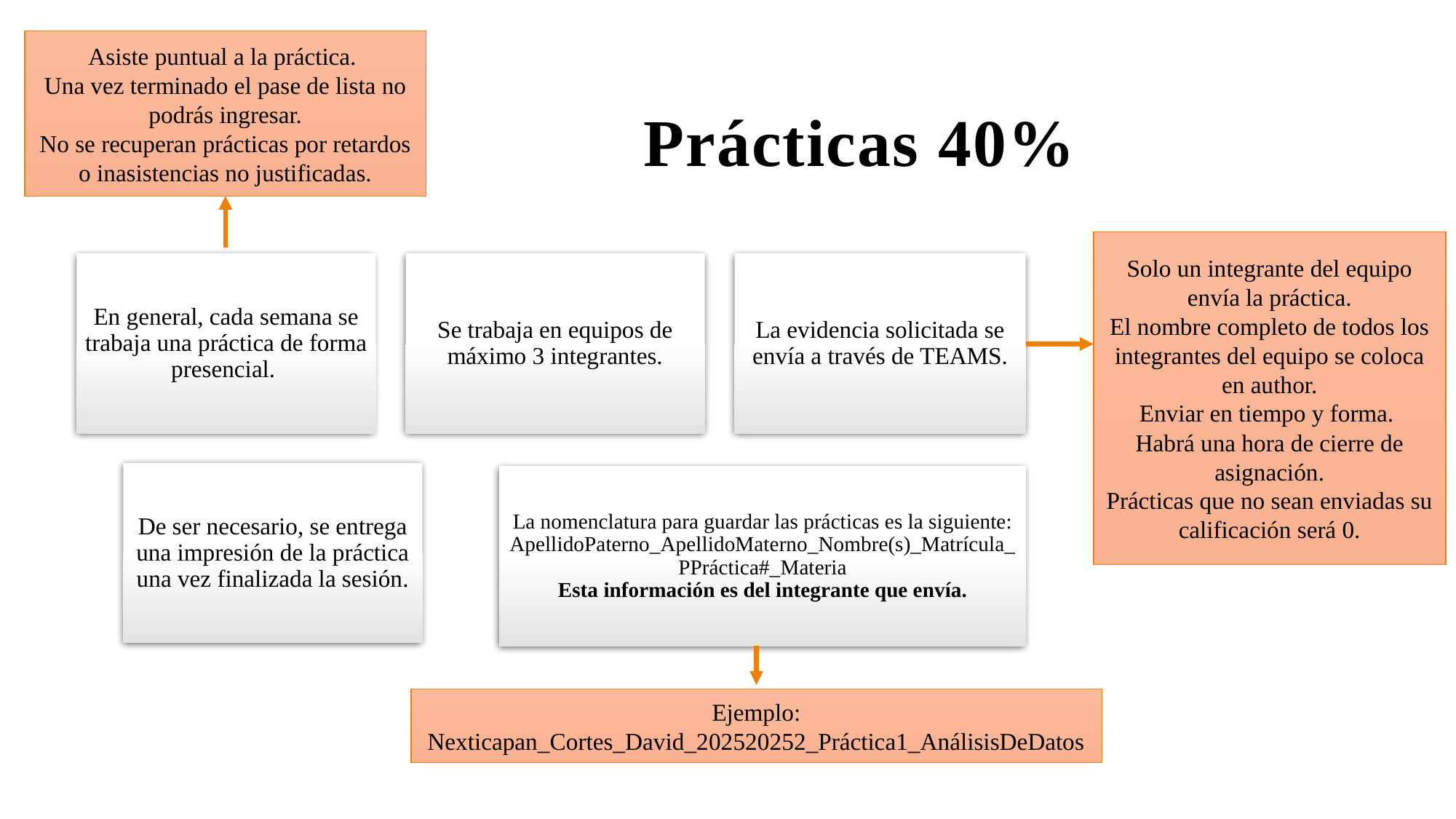

Asiste puntual a la práctica.
Una vez terminado el pase de lista no podrás ingresar.
No se recuperan prácticas por retardos o inasistencias no justificadas.
# Prácticas 40%
Solo un integrante del equipo envía la práctica.
El nombre completo de todos los integrantes del equipo se coloca en author.
Enviar en tiempo y forma.
Habrá una hora de cierre de asignación.
Prácticas que no sean enviadas su calificación será 0.
En general, cada semana se trabaja una práctica de forma presencial.
Se trabaja en equipos de máximo 3 integrantes.
La evidencia solicitada se envía a través de TEAMS.
De ser necesario, se entrega una impresión de la práctica una vez finalizada la sesión.
La nomenclatura para guardar las prácticas es la siguiente: ApellidoPaterno_ApellidoMaterno_Nombre(s)_Matrícula_PPráctica#_Materia
Esta información es del integrante que envía.
Ejemplo: Nexticapan_Cortes_David_202520252_Práctica1_AnálisisDeDatos